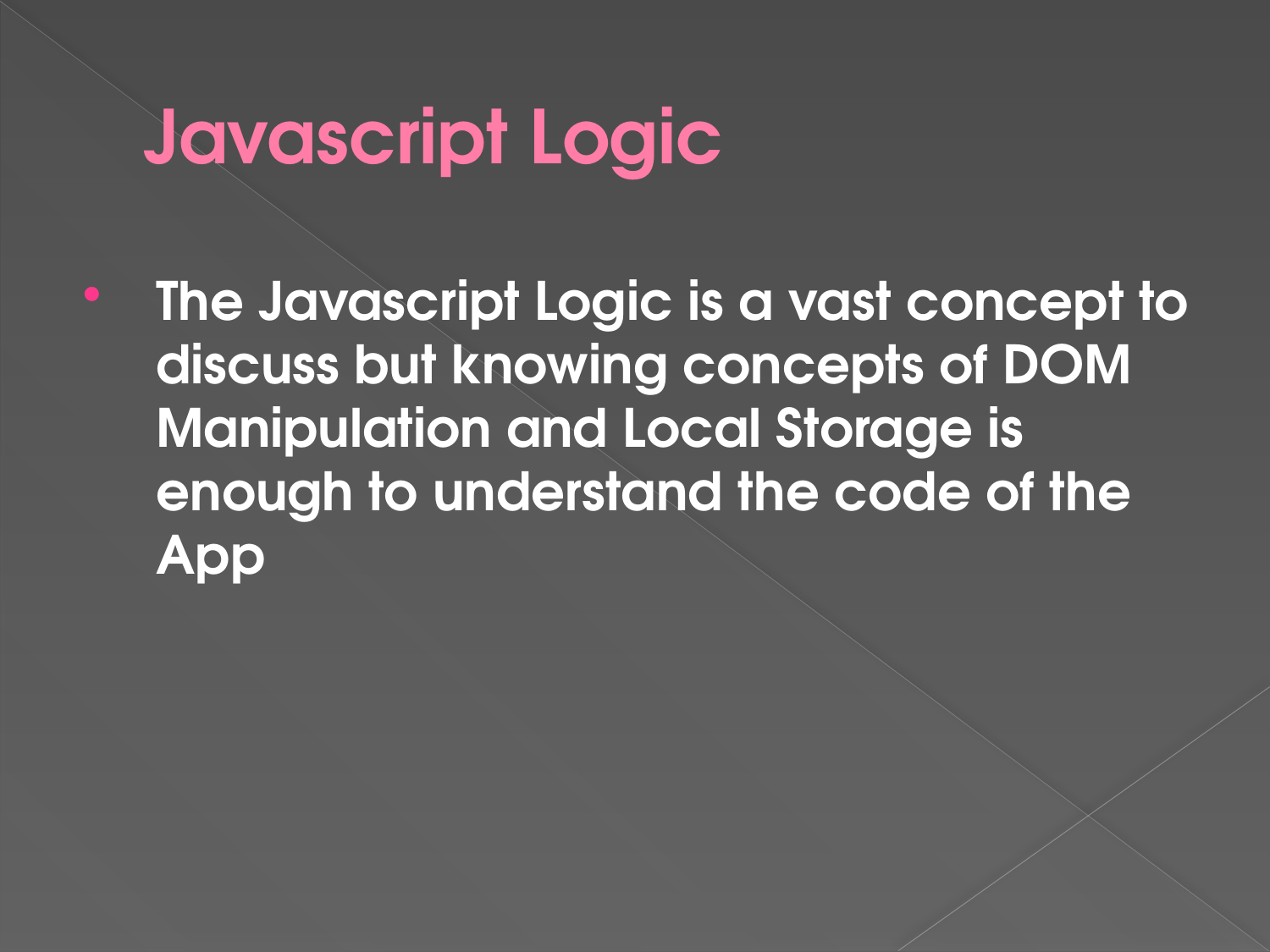

# Javascript Logic
The Javascript Logic is a vast concept to discuss but knowing concepts of DOM Manipulation and Local Storage is enough to understand the code of the App